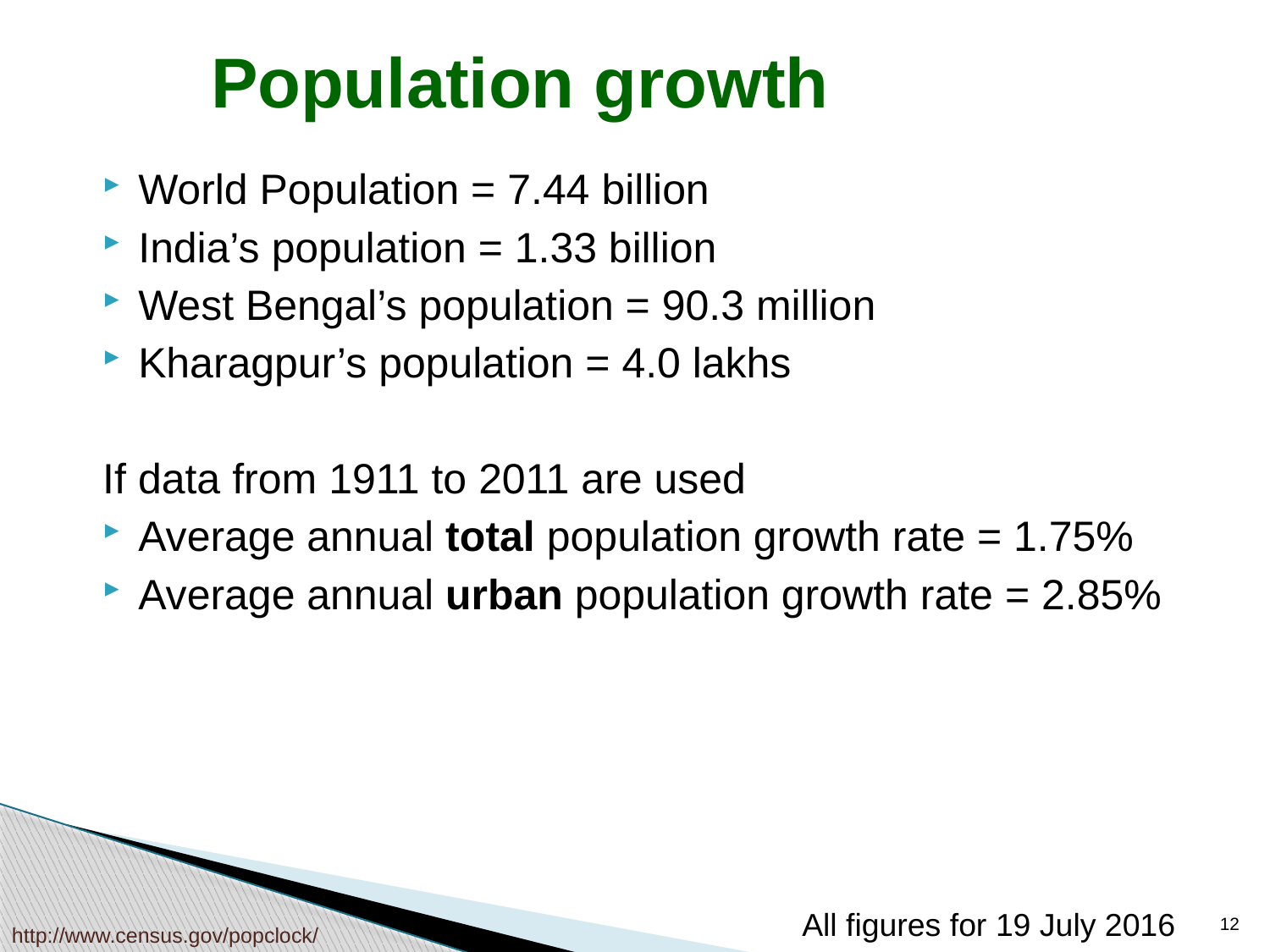

# Population growth
World Population = 7.44 billion
India’s population = 1.33 billion
West Bengal’s population = 90.3 million
Kharagpur’s population = 4.0 lakhs

If data from 1911 to 2011 are used
Average annual total population growth rate = 1.75%
Average annual urban population growth rate = 2.85%

12
All figures for 19 July 2016
http://www.census.gov/popclock/